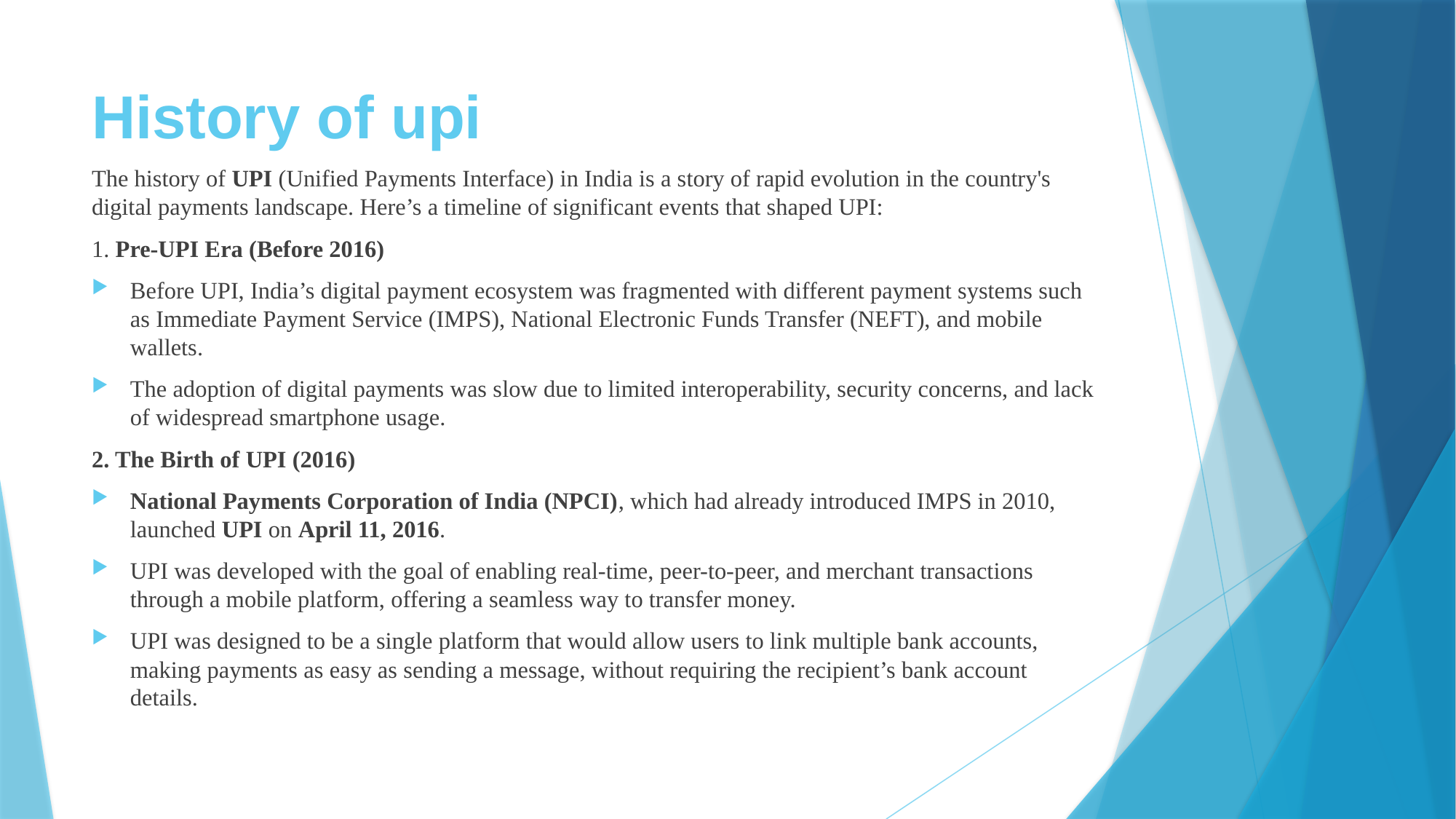

# History of upi
The history of UPI (Unified Payments Interface) in India is a story of rapid evolution in the country's digital payments landscape. Here’s a timeline of significant events that shaped UPI:
1. Pre-UPI Era (Before 2016)
Before UPI, India’s digital payment ecosystem was fragmented with different payment systems such as Immediate Payment Service (IMPS), National Electronic Funds Transfer (NEFT), and mobile wallets.
The adoption of digital payments was slow due to limited interoperability, security concerns, and lack of widespread smartphone usage.
2. The Birth of UPI (2016)
National Payments Corporation of India (NPCI), which had already introduced IMPS in 2010, launched UPI on April 11, 2016.
UPI was developed with the goal of enabling real-time, peer-to-peer, and merchant transactions through a mobile platform, offering a seamless way to transfer money.
UPI was designed to be a single platform that would allow users to link multiple bank accounts, making payments as easy as sending a message, without requiring the recipient’s bank account details.